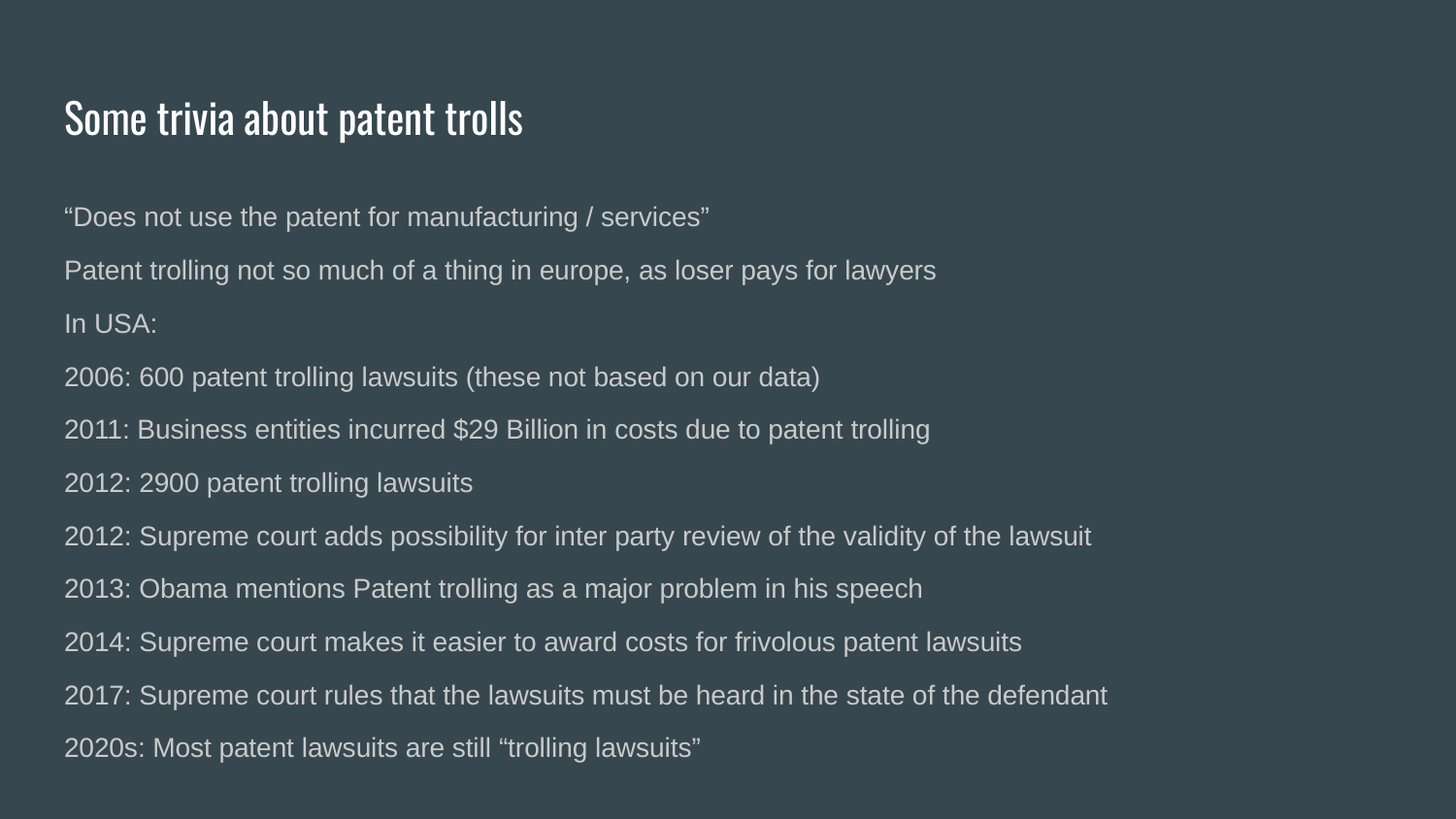

# Some trivia about patent trolls
“Does not use the patent for manufacturing / services”
Patent trolling not so much of a thing in europe, as loser pays for lawyers
In USA:
2006: 600 patent trolling lawsuits (these not based on our data)
2011: Business entities incurred $29 Billion in costs due to patent trolling
2012: 2900 patent trolling lawsuits
2012: Supreme court adds possibility for inter party review of the validity of the lawsuit
2013: Obama mentions Patent trolling as a major problem in his speech
2014: Supreme court makes it easier to award costs for frivolous patent lawsuits
2017: Supreme court rules that the lawsuits must be heard in the state of the defendant
2020s: Most patent lawsuits are still “trolling lawsuits”